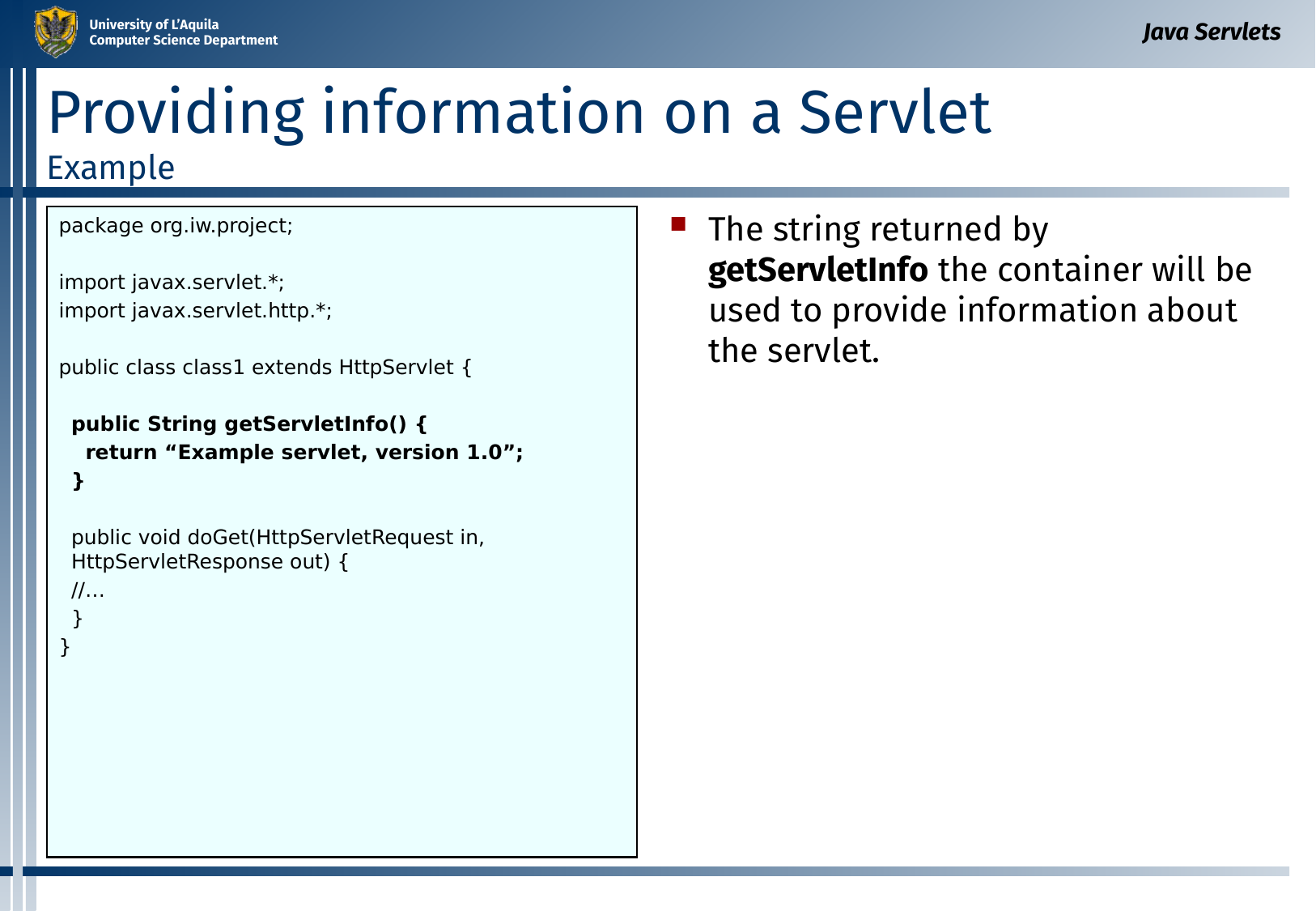

Java Servlets
# Providing information on a Servlet Example
package org.iw.project;

import javax.servlet.*;
import javax.servlet.http.*;

public class class1 extends HttpServlet {

	public String getServletInfo() {
	  return “Example servlet, version 1.0”;
	}

	public void doGet(HttpServletRequest in, HttpServletResponse out) {
	//…
	}
}
The string returned by getServletInfo the container will be used to provide information about the servlet.